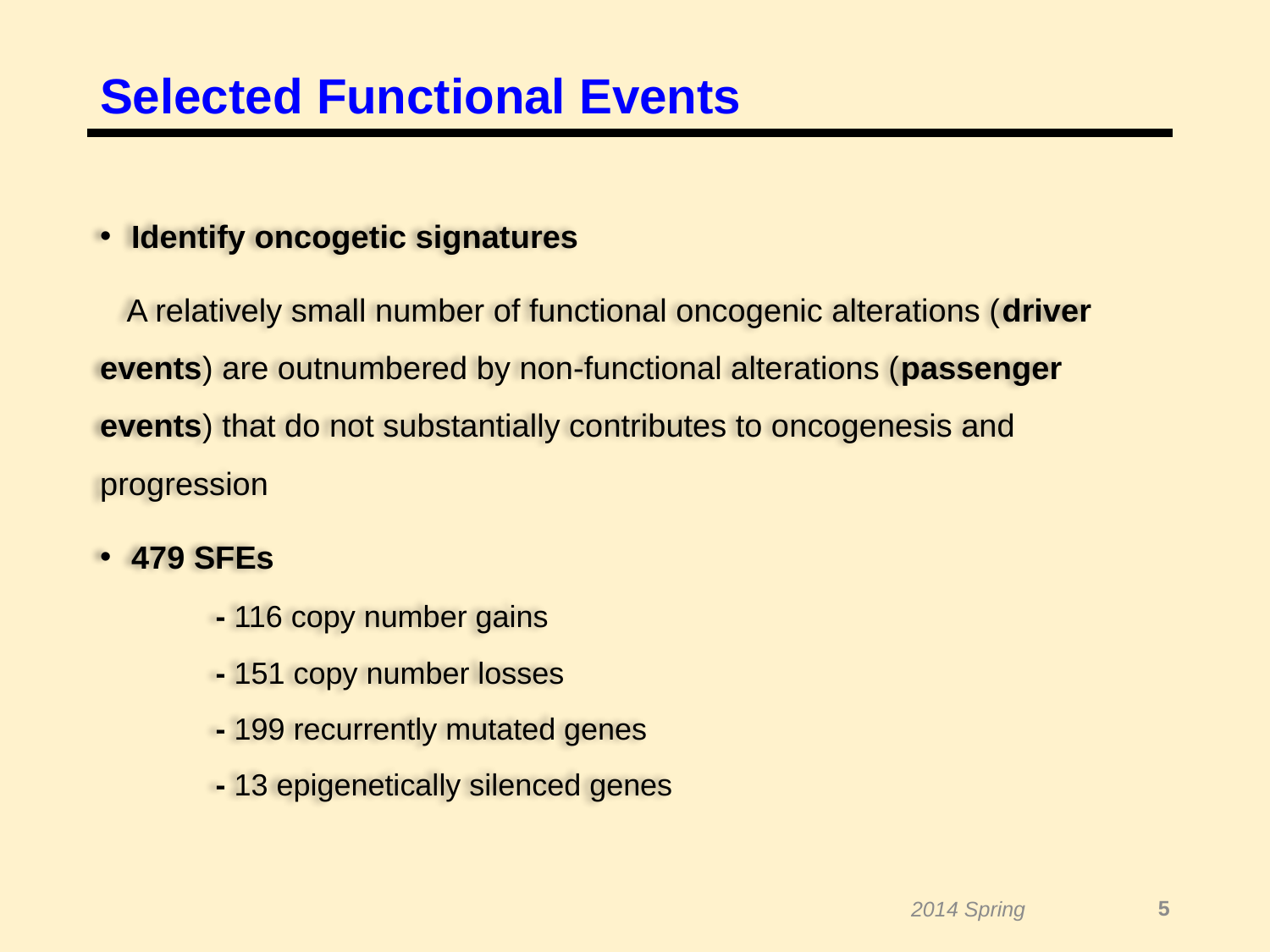

# Selected Functional Events
Identify oncogetic signatures
   A relatively small number of functional oncogenic alterations (driver events) are outnumbered by non-functional alterations (passenger events) that do not substantially contributes to oncogenesis and progression
479 SFEs
	- 116 copy number gains
	- 151 copy number losses
	- 199 recurrently mutated genes
	- 13 epigenetically silenced genes

5
2014 Spring